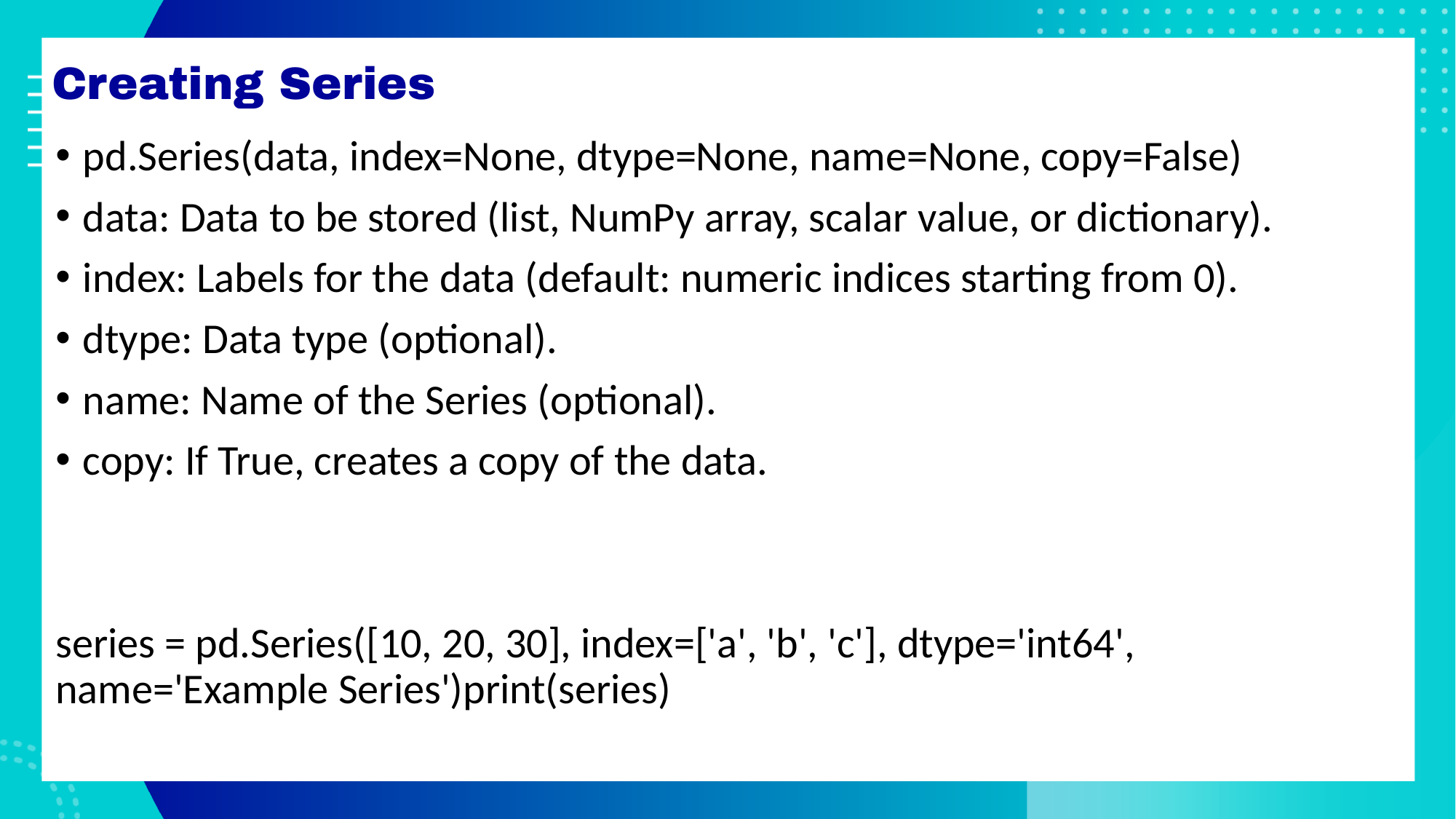

# Creating Series
pd.Series(data, index=None, dtype=None, name=None, copy=False)
data: Data to be stored (list, NumPy array, scalar value, or dictionary).
index: Labels for the data (default: numeric indices starting from 0).
dtype: Data type (optional).
name: Name of the Series (optional).
copy: If True, creates a copy of the data.

series = pd.Series([10, 20, 30], index=['a', 'b', 'c'], dtype='int64', name='Example Series')print(series)